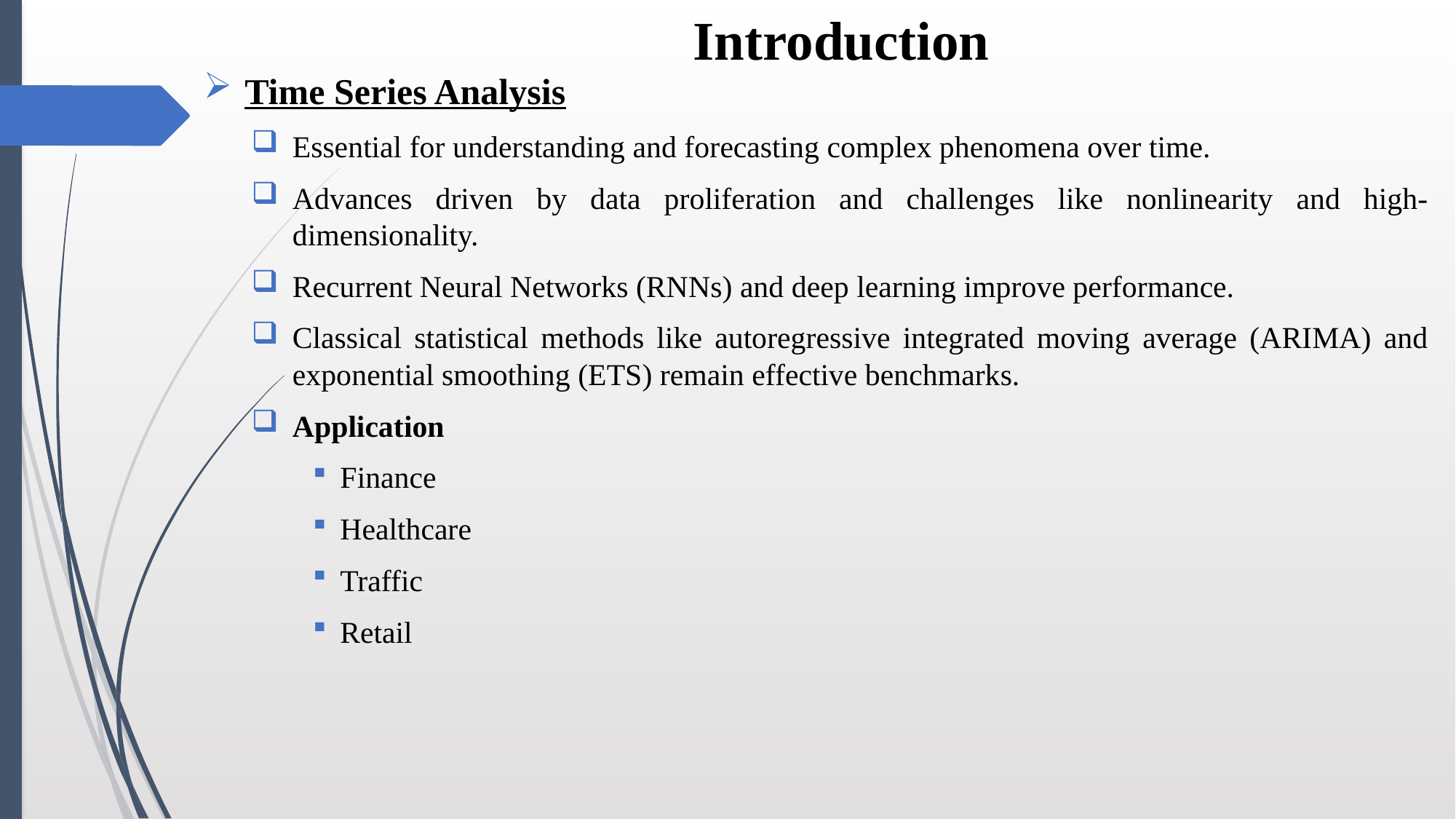

# Introduction
Time Series Analysis
Essential for understanding and forecasting complex phenomena over time.
Advances driven by data proliferation and challenges like nonlinearity and high-dimensionality.
Recurrent Neural Networks (RNNs) and deep learning improve performance.
Classical statistical methods like autoregressive integrated moving average (ARIMA) and exponential smoothing (ETS) remain effective benchmarks.
Application
Finance
Healthcare
Traffic
Retail